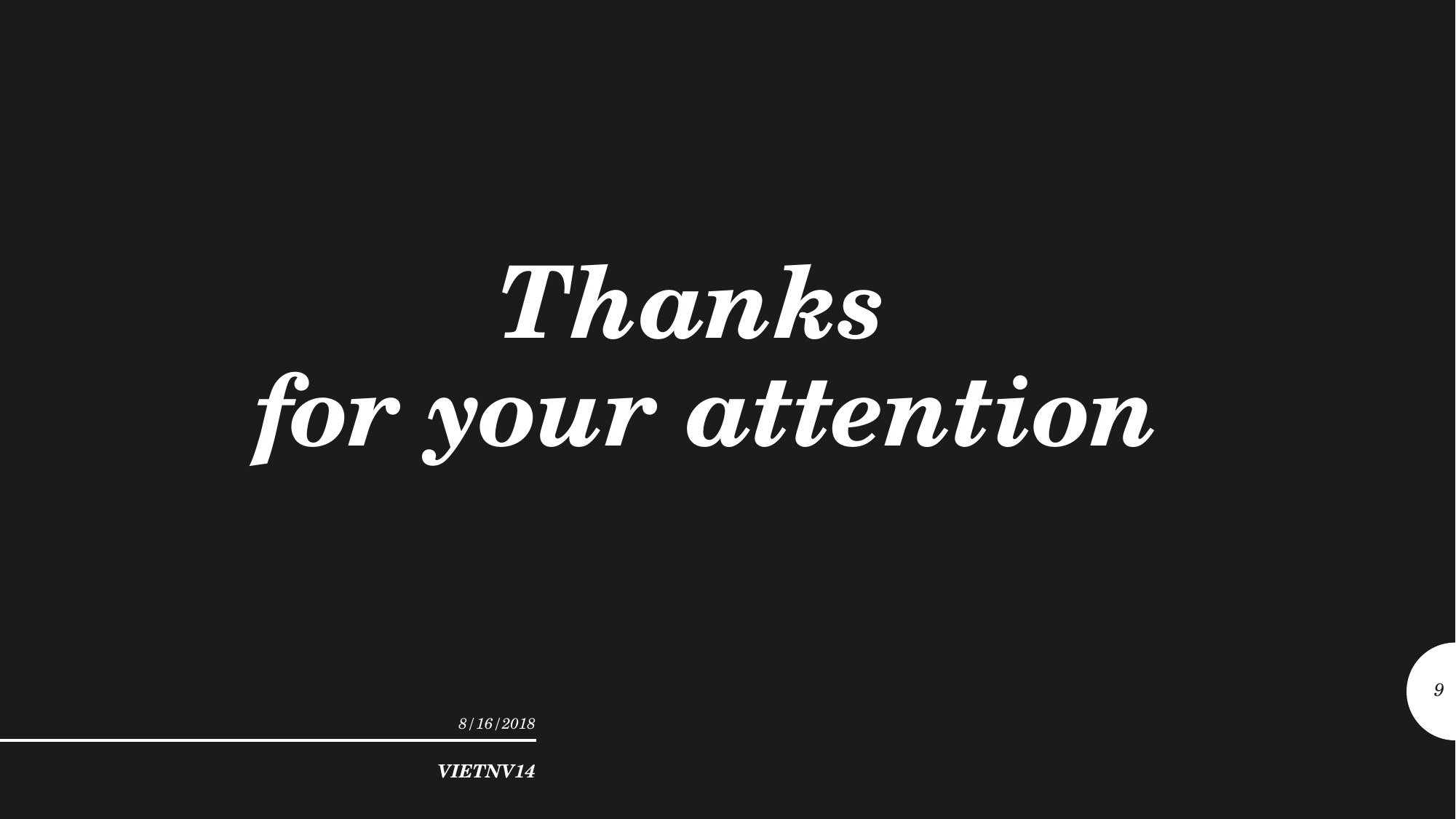

# Thanks for your attention
9
8/16/2018
VIETNV14